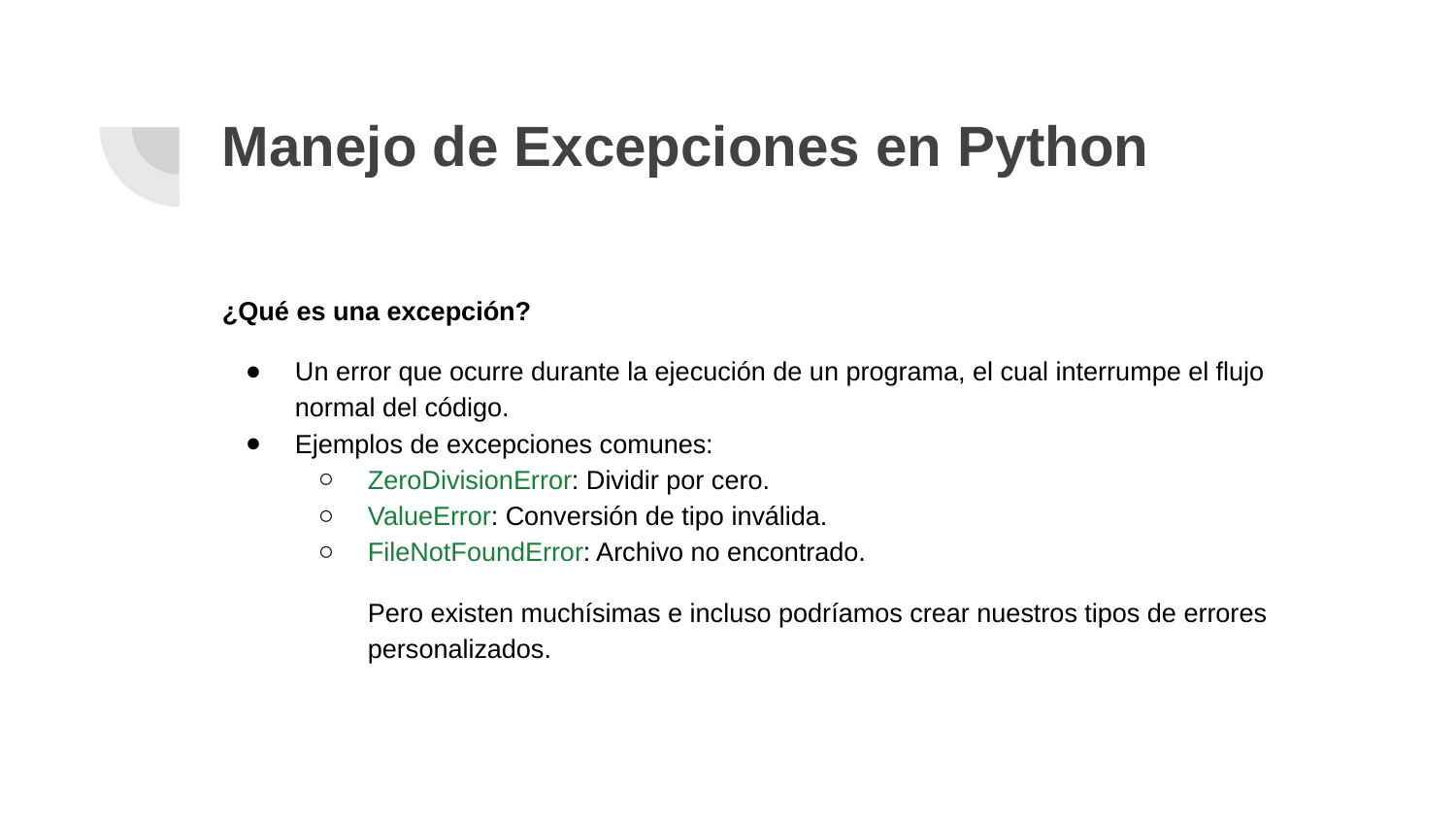

# Manejo de Excepciones en Python
¿Qué es una excepción?
Un error que ocurre durante la ejecución de un programa, el cual interrumpe el flujo normal del código.
Ejemplos de excepciones comunes:
ZeroDivisionError: Dividir por cero.
ValueError: Conversión de tipo inválida.
FileNotFoundError: Archivo no encontrado.
Pero existen muchísimas e incluso podríamos crear nuestros tipos de errores personalizados.